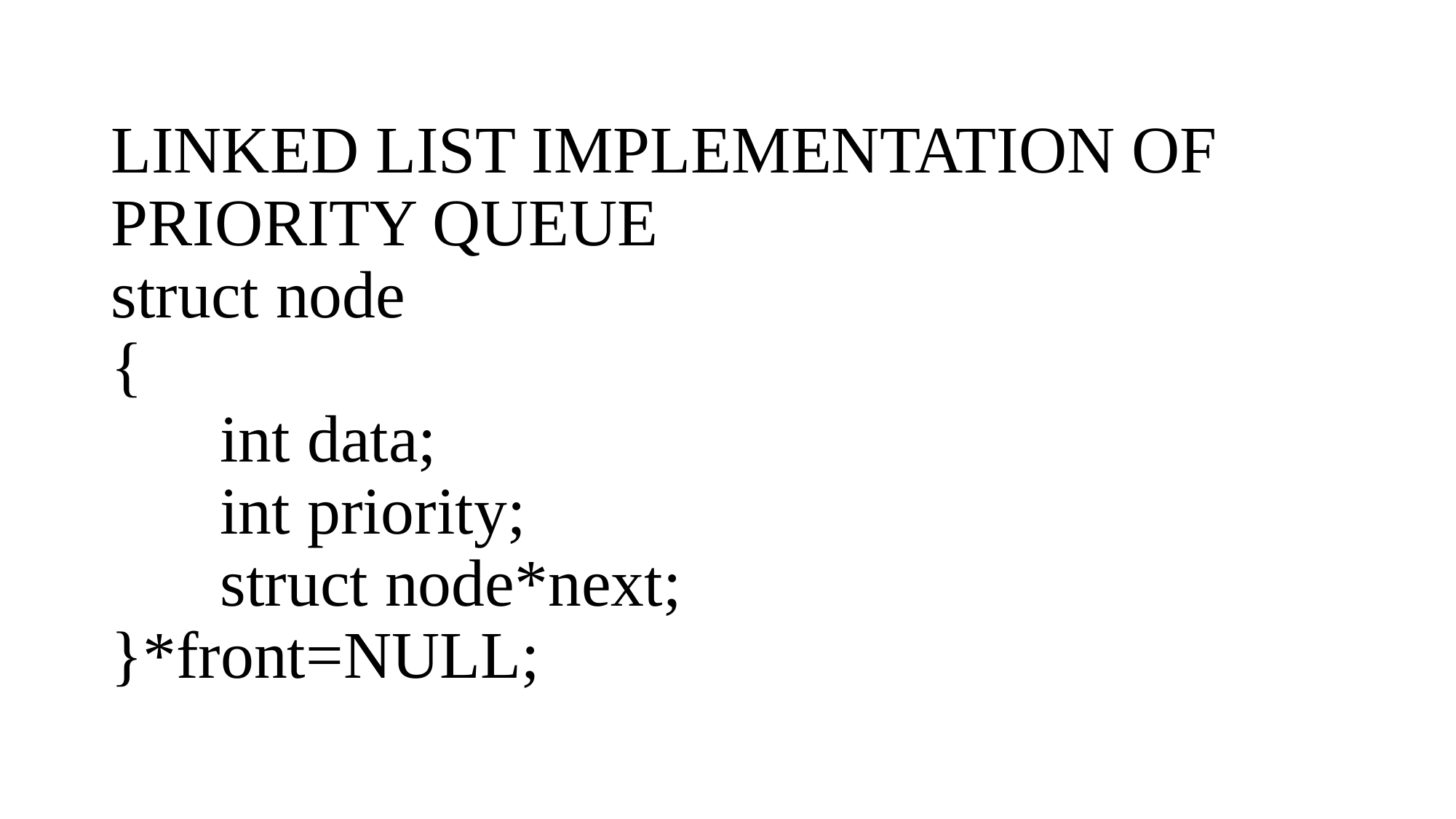

# LINKED LIST IMPLEMENTATION OF PRIORITY QUEUE struct node { int data; int priority; struct node*next; }*front=NULL;